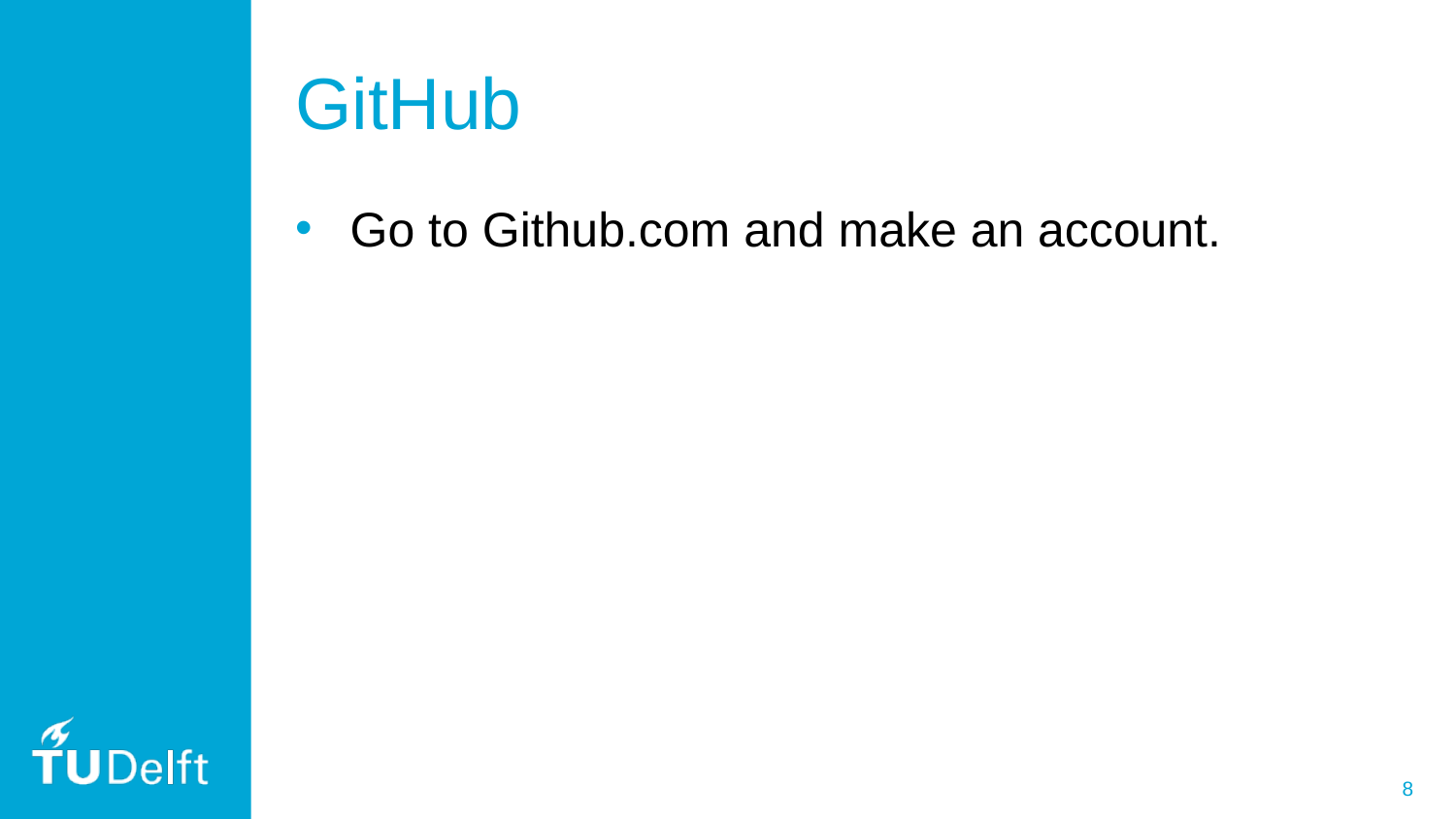

# GitHub
Go to Github.com and make an account.